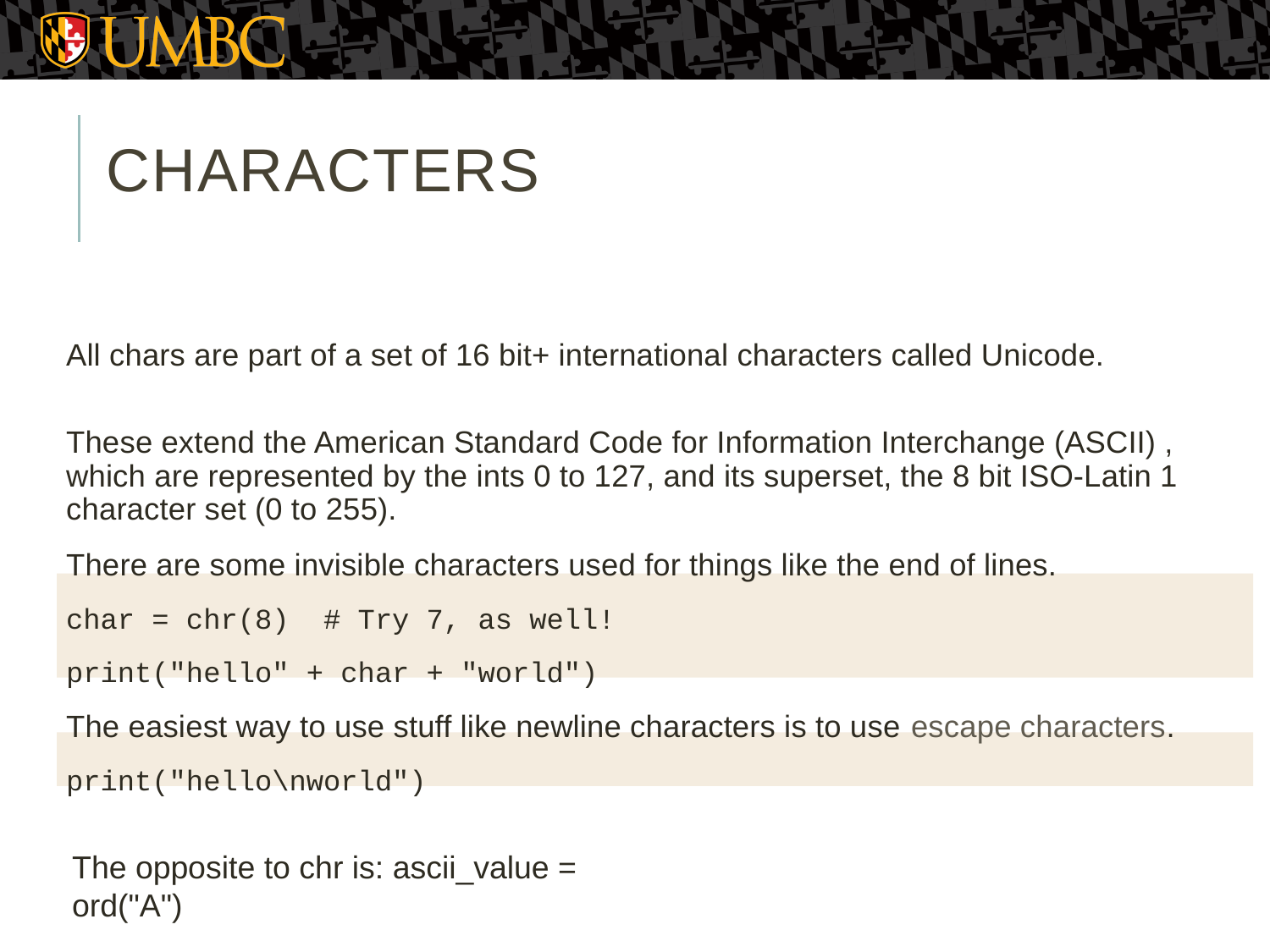

# Characters

All chars are part of a set of 16 bit+ international characters called Unicode.

These extend the American Standard Code for Information Interchange (ASCII) , which are represented by the ints 0 to 127, and its superset, the 8 bit ISO-Latin 1 character set (0 to 255).
There are some invisible characters used for things like the end of lines.
char = chr(8)  # Try 7, as well!
print("hello" + char + "world")
The easiest way to use stuff like newline characters is to use escape characters.
print("hello\nworld")

The opposite to chr is: ascii_value = ord("A")